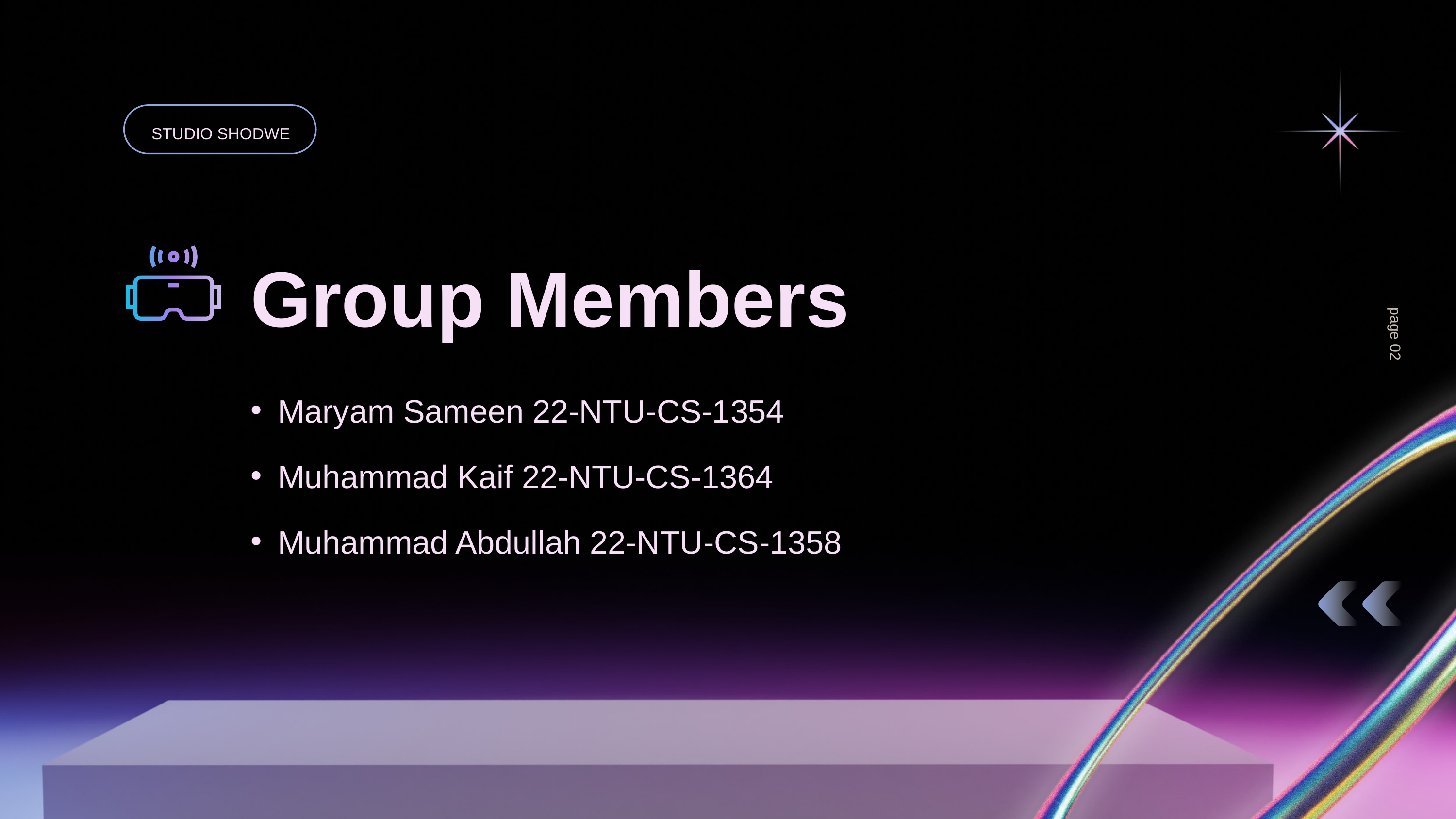

STUDIO SHODWE
Group Members

page 02

Maryam Sameen 22-NTU-CS-1354

Muhammad Kaif 22-NTU-CS-1364

Muhammad Abdullah 22-NTU-CS-1358